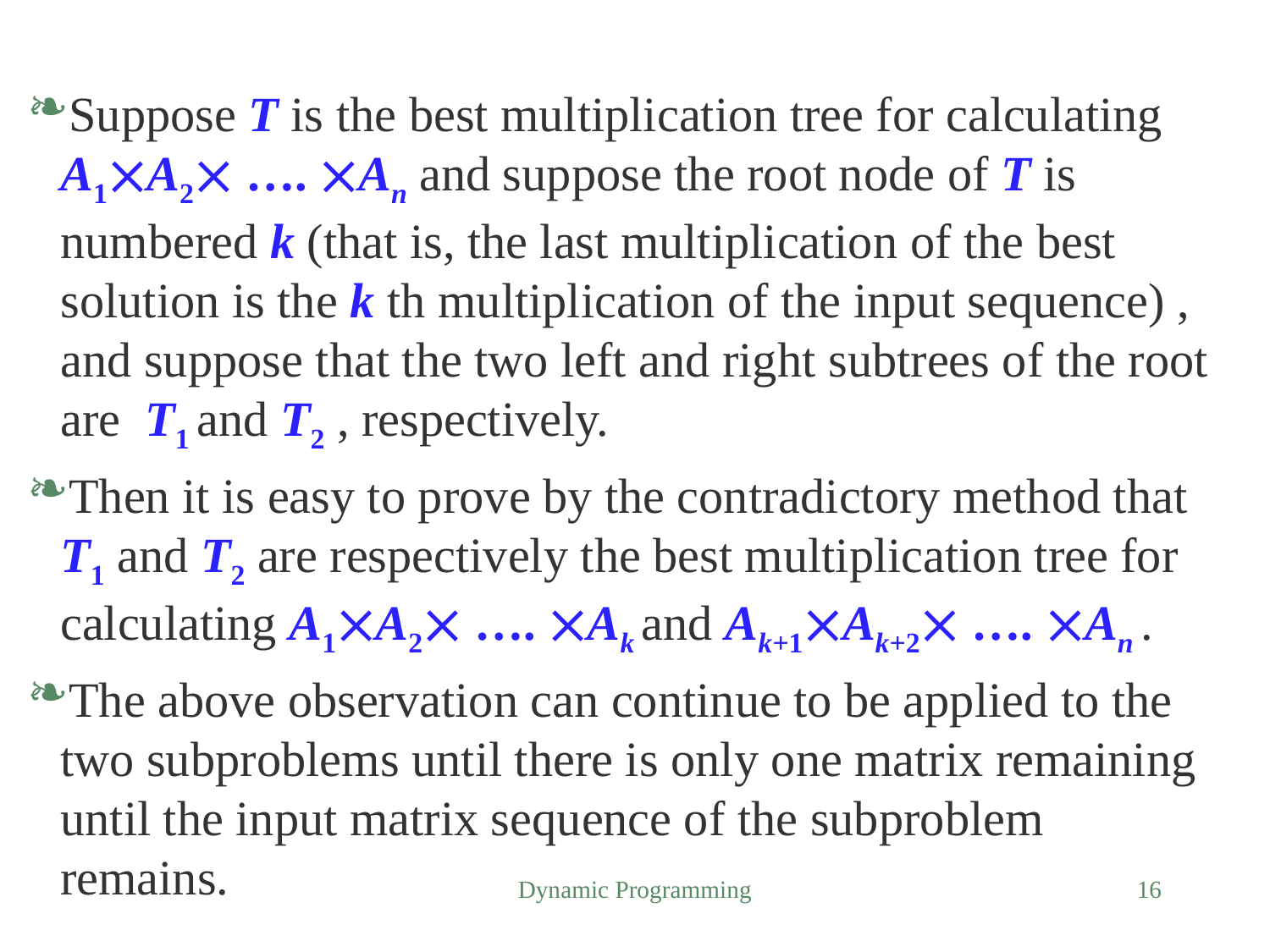

Suppose T is the best multiplication tree for calculating A1×A2× …. ×An and suppose the root node of T is numbered k (that is, the last multiplication of the best solution is the k th multiplication of the input sequence) , and suppose that the two left and right subtrees of the root are  T1 and T2 , respectively.
Then it is easy to prove by the contradictory method that T1 and T2 are respectively the best multiplication tree for calculating A1×A2× …. ×Ak and Ak+1×Ak+2× …. ×An .
The above observation can continue to be applied to the two subproblems until there is only one matrix remaining until the input matrix sequence of the subproblem remains.
Dynamic Programming
16